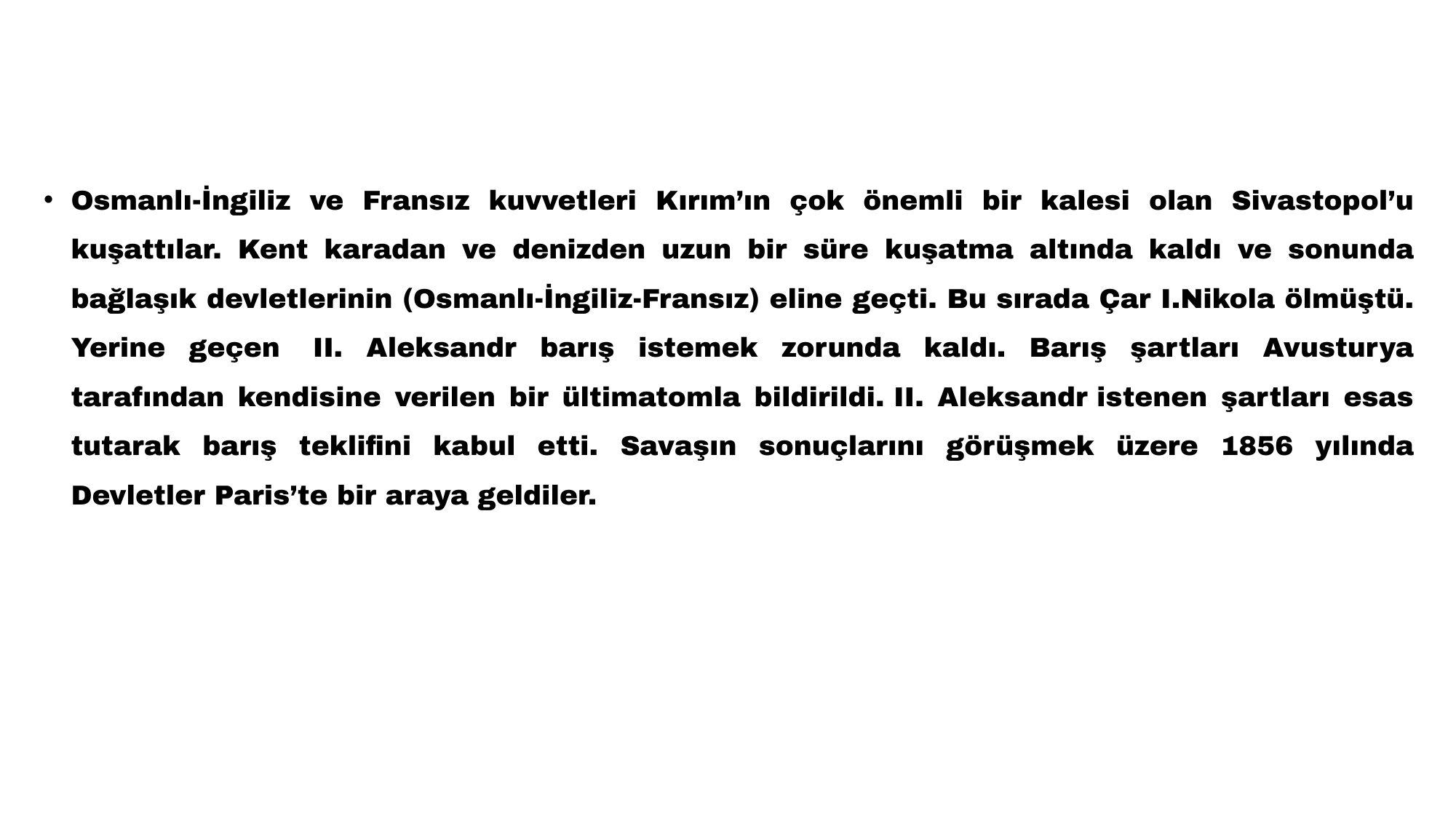

#
Osmanlı-İngiliz ve Fransız kuvvetleri Kırım’ın çok önemli bir kalesi olan Sivastopol’u kuşattılar. Kent karadan ve denizden uzun bir süre kuşatma altında kaldı ve sonunda bağlaşık devletlerinin (Osmanlı-İngiliz-Fransız) eline geçti. Bu sırada Çar I.Nikola ölmüştü. Yerine geçen  II. Aleksandr barış istemek zorunda kaldı. Barış şartları Avusturya tarafından kendisine verilen bir ültimatomla bildirildi. II. Aleksandr istenen şartları esas tutarak barış teklifini kabul etti. Savaşın sonuçlarını görüşmek üzere 1856 yılında Devletler Paris’te bir araya geldiler.